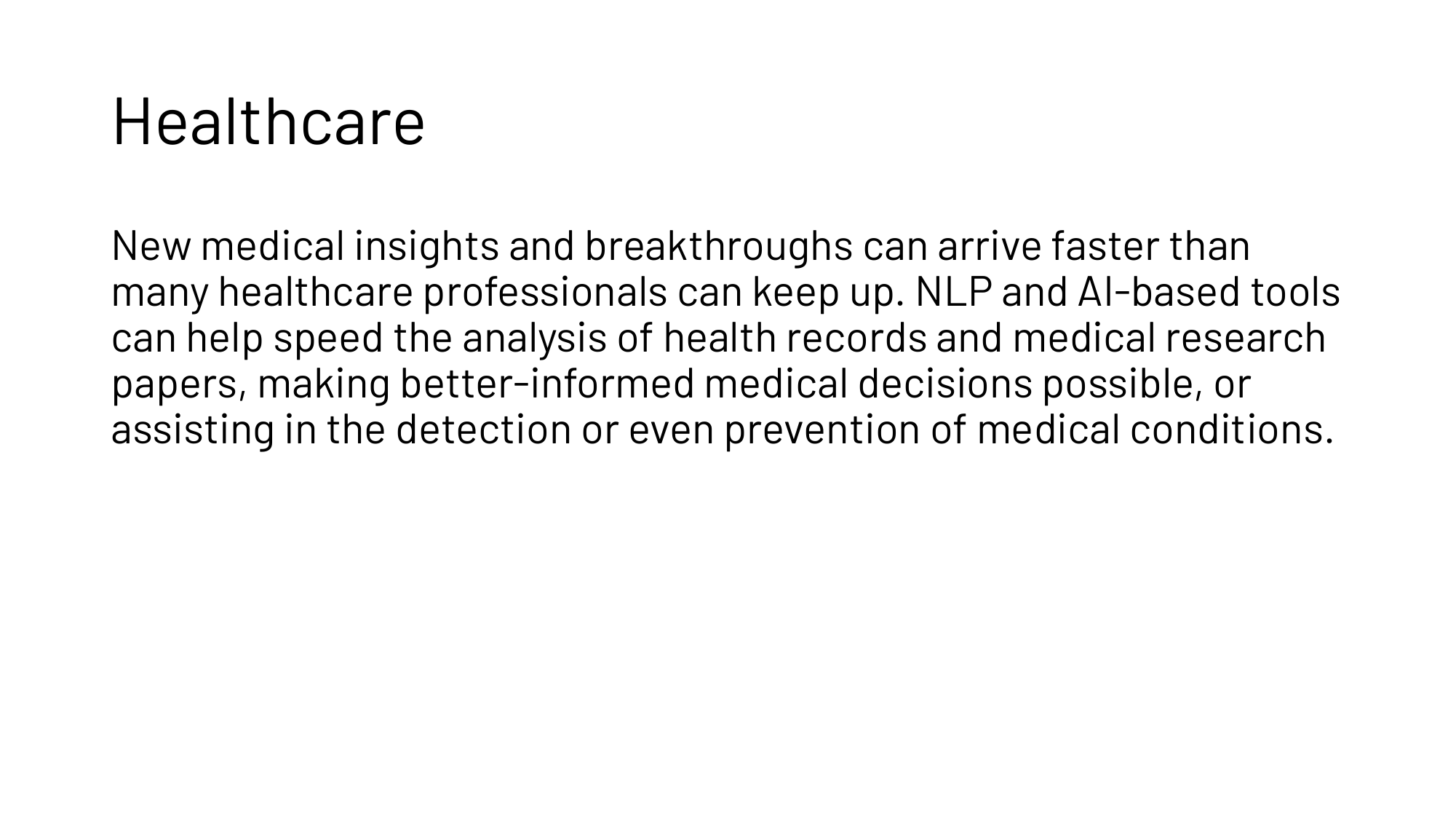

# Healthcare
New medical insights and breakthroughs can arrive faster than many healthcare professionals can keep up. NLP and AI-based tools can help speed the analysis of health records and medical research papers, making better-informed medical decisions possible, or assisting in the detection or even prevention of medical conditions.